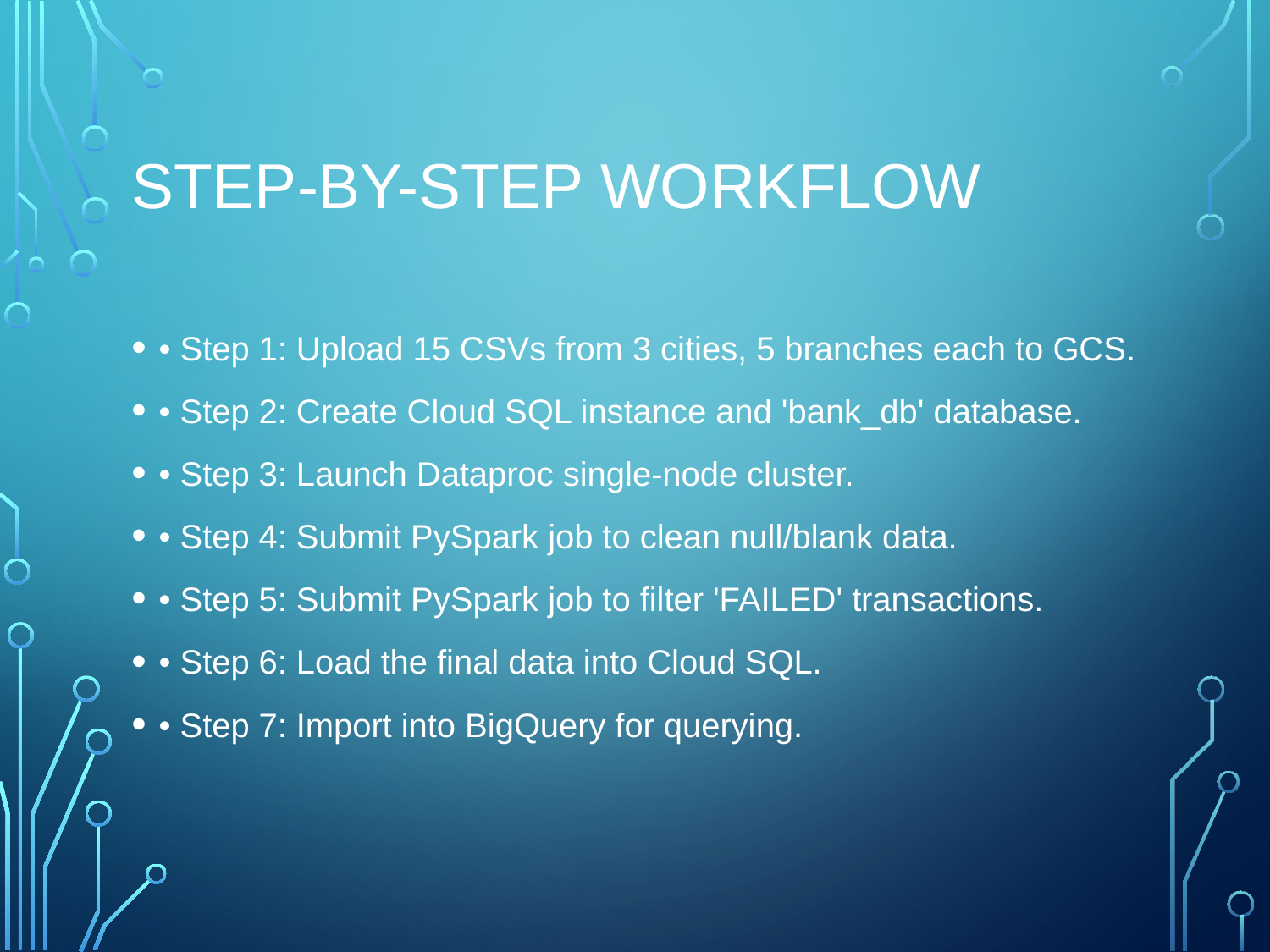

# Step-by-Step Workflow
• Step 1: Upload 15 CSVs from 3 cities, 5 branches each to GCS.
• Step 2: Create Cloud SQL instance and 'bank_db' database.
• Step 3: Launch Dataproc single-node cluster.
• Step 4: Submit PySpark job to clean null/blank data.
• Step 5: Submit PySpark job to filter 'FAILED' transactions.
• Step 6: Load the final data into Cloud SQL.
• Step 7: Import into BigQuery for querying.